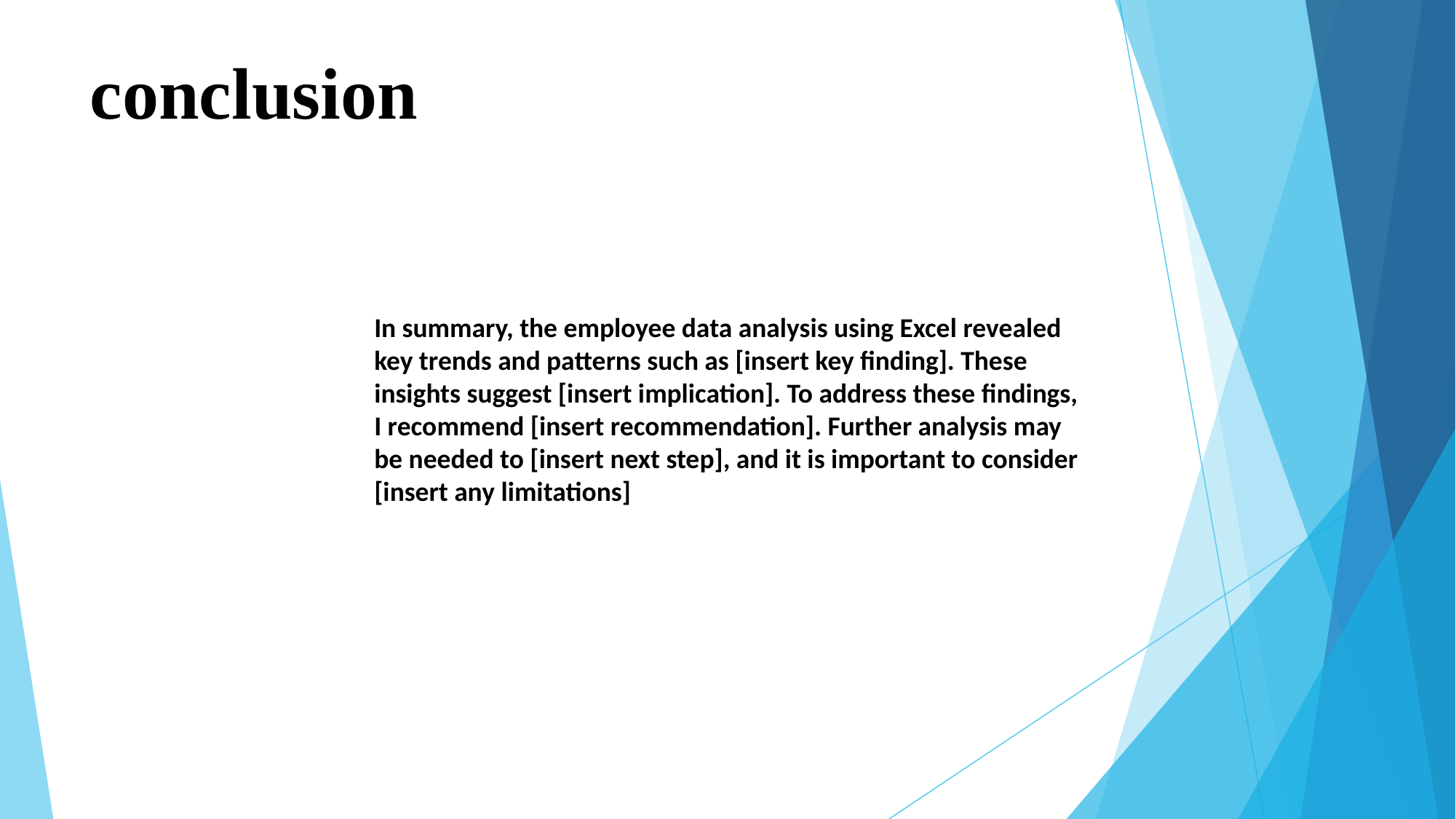

# conclusion
In summary, the employee data analysis using Excel revealed key trends and patterns such as [insert key finding]. These insights suggest [insert implication]. To address these findings, I recommend [insert recommendation]. Further analysis may be needed to [insert next step], and it is important to consider [insert any limitations]